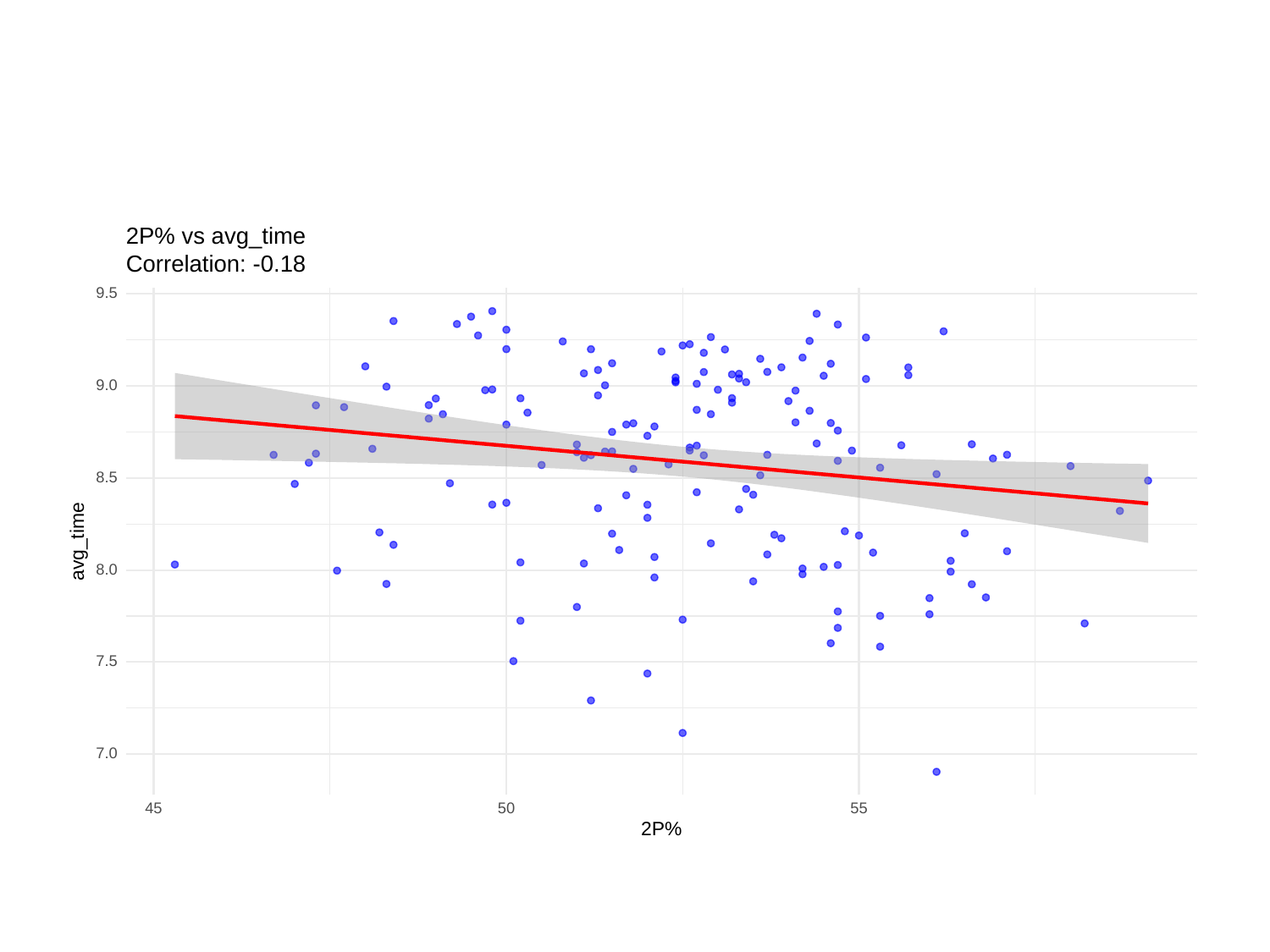

2P% vs avg_time
Correlation: -0.18

9.5

9.0

8.5

avg_time

8.0

7.5

7.0

50
45
55
2P%